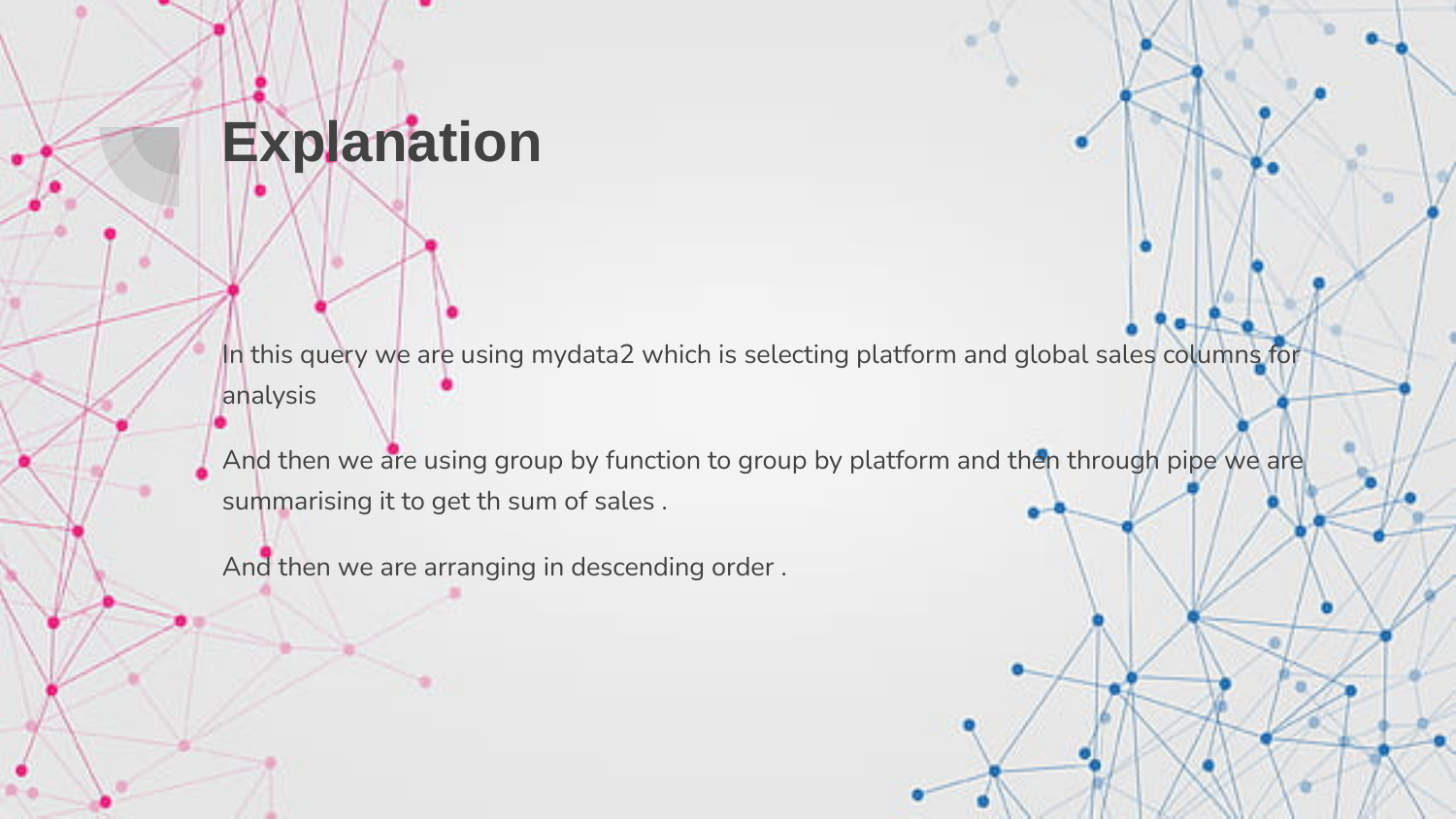

# Explanation
In this query we are using mydata2 which is selecting platform and global sales columns for analysis
And then we are using group by function to group by platform and then through pipe we are summarising it to get th sum of sales .
And then we are arranging in descending order .